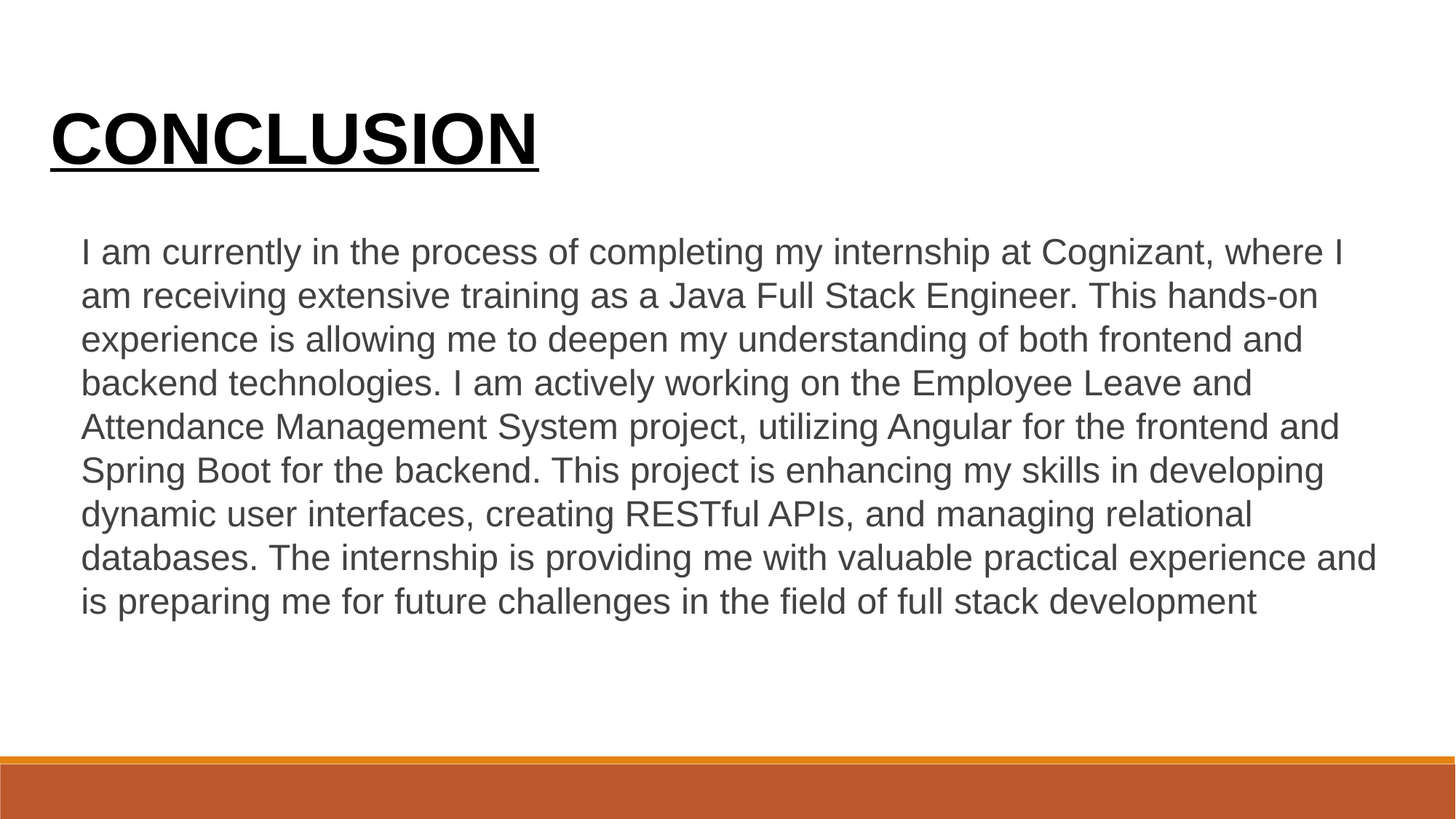

CONCLUSION
I am currently in the process of completing my internship at Cognizant, where I am receiving extensive training as a Java Full Stack Engineer. This hands-on experience is allowing me to deepen my understanding of both frontend and backend technologies. I am actively working on the Employee Leave and Attendance Management System project, utilizing Angular for the frontend and Spring Boot for the backend. This project is enhancing my skills in developing dynamic user interfaces, creating RESTful APIs, and managing relational databases. The internship is providing me with valuable practical experience and is preparing me for future challenges in the field of full stack development